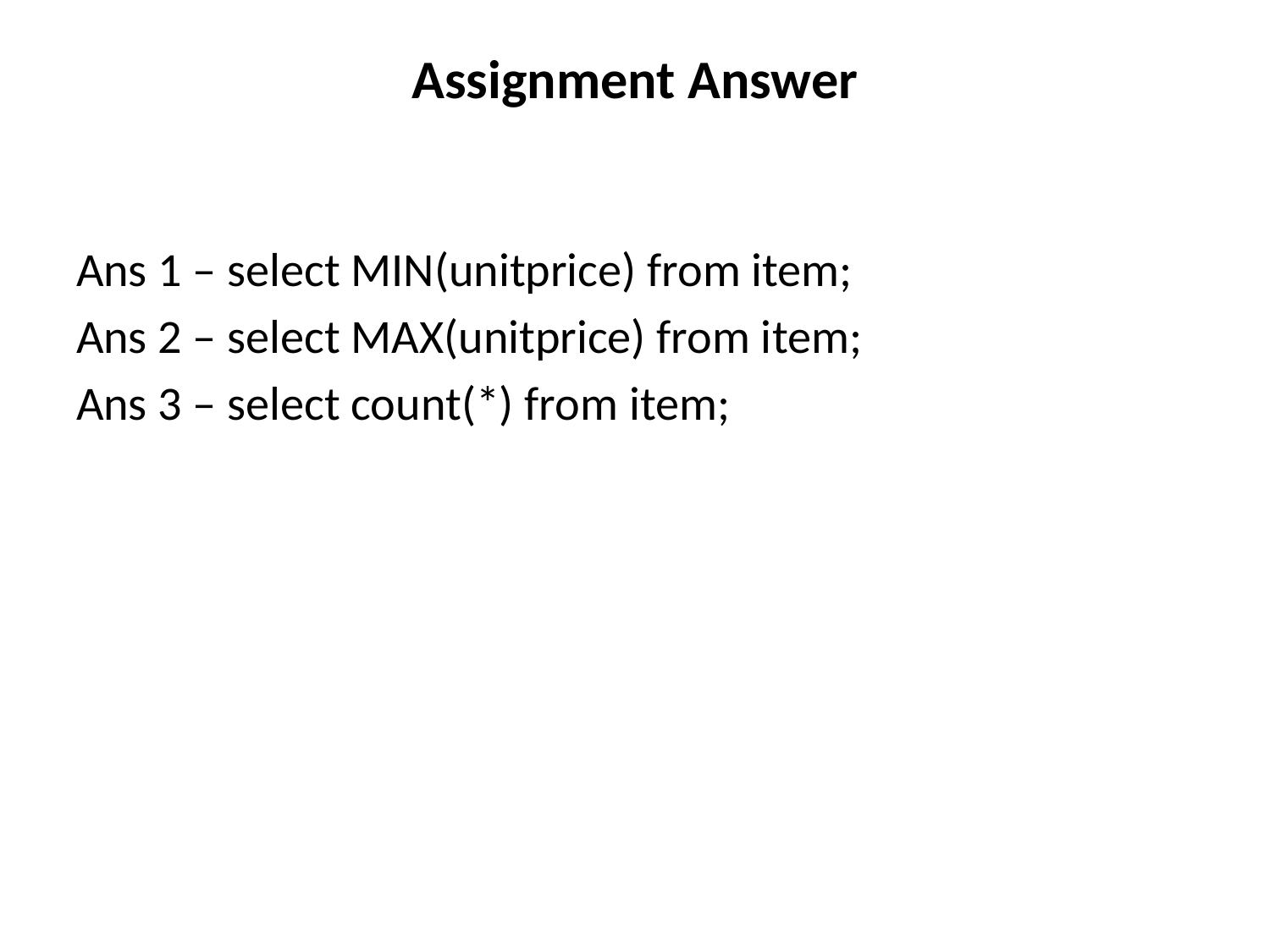

# Assignment Answer
Ans 1 – select MIN(unitprice) from item;
Ans 2 – select MAX(unitprice) from item;
Ans 3 – select count(*) from item;